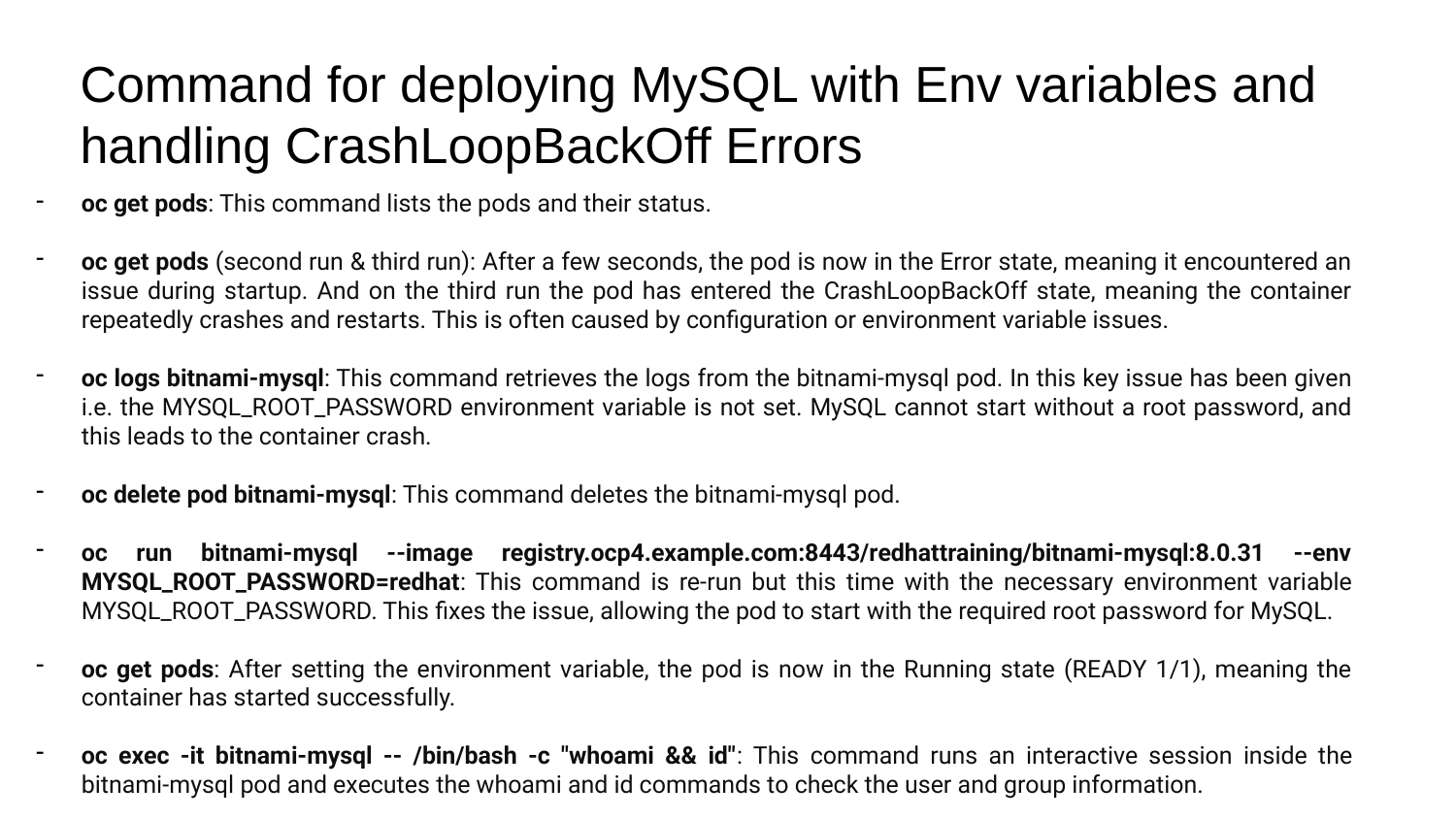

# Command for deploying MySQL with Env variables and handling CrashLoopBackOff Errors
oc get pods: This command lists the pods and their status.

oc get pods (second run & third run): After a few seconds, the pod is now in the Error state, meaning it encountered an issue during startup. And on the third run the pod has entered the CrashLoopBackOff state, meaning the container repeatedly crashes and restarts. This is often caused by configuration or environment variable issues.

oc logs bitnami-mysql: This command retrieves the logs from the bitnami-mysql pod. In this key issue has been given i.e. the MYSQL_ROOT_PASSWORD environment variable is not set. MySQL cannot start without a root password, and this leads to the container crash.

oc delete pod bitnami-mysql: This command deletes the bitnami-mysql pod.

oc run bitnami-mysql --image registry.ocp4.example.com:8443/redhattraining/bitnami-mysql:8.0.31 --env MYSQL_ROOT_PASSWORD=redhat: This command is re-run but this time with the necessary environment variable MYSQL_ROOT_PASSWORD. This fixes the issue, allowing the pod to start with the required root password for MySQL.

oc get pods: After setting the environment variable, the pod is now in the Running state (READY 1/1), meaning the container has started successfully.

oc exec -it bitnami-mysql -- /bin/bash -c "whoami && id": This command runs an interactive session inside the bitnami-mysql pod and executes the whoami and id commands to check the user and group information.